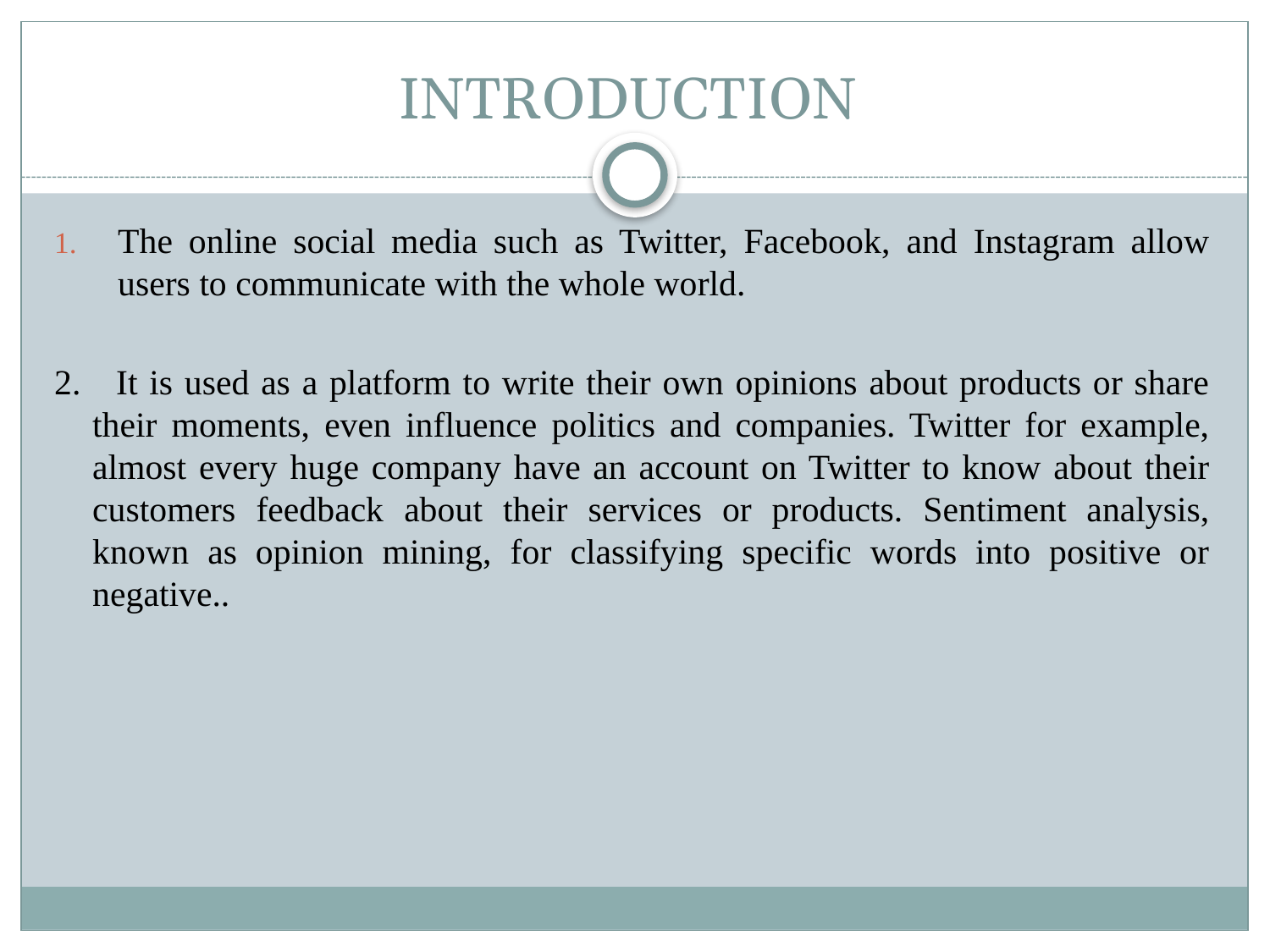

# INTRODUCTION
The online social media such as Twitter, Facebook, and Instagram allow users to communicate with the whole world.

2.   It is used as a platform to write their own opinions about products or share their moments, even influence politics and companies. Twitter for example, almost every huge company have an account on Twitter to know about their customers feedback about their services or products. Sentiment analysis, known as opinion mining, for classifying specific words into positive or negative..